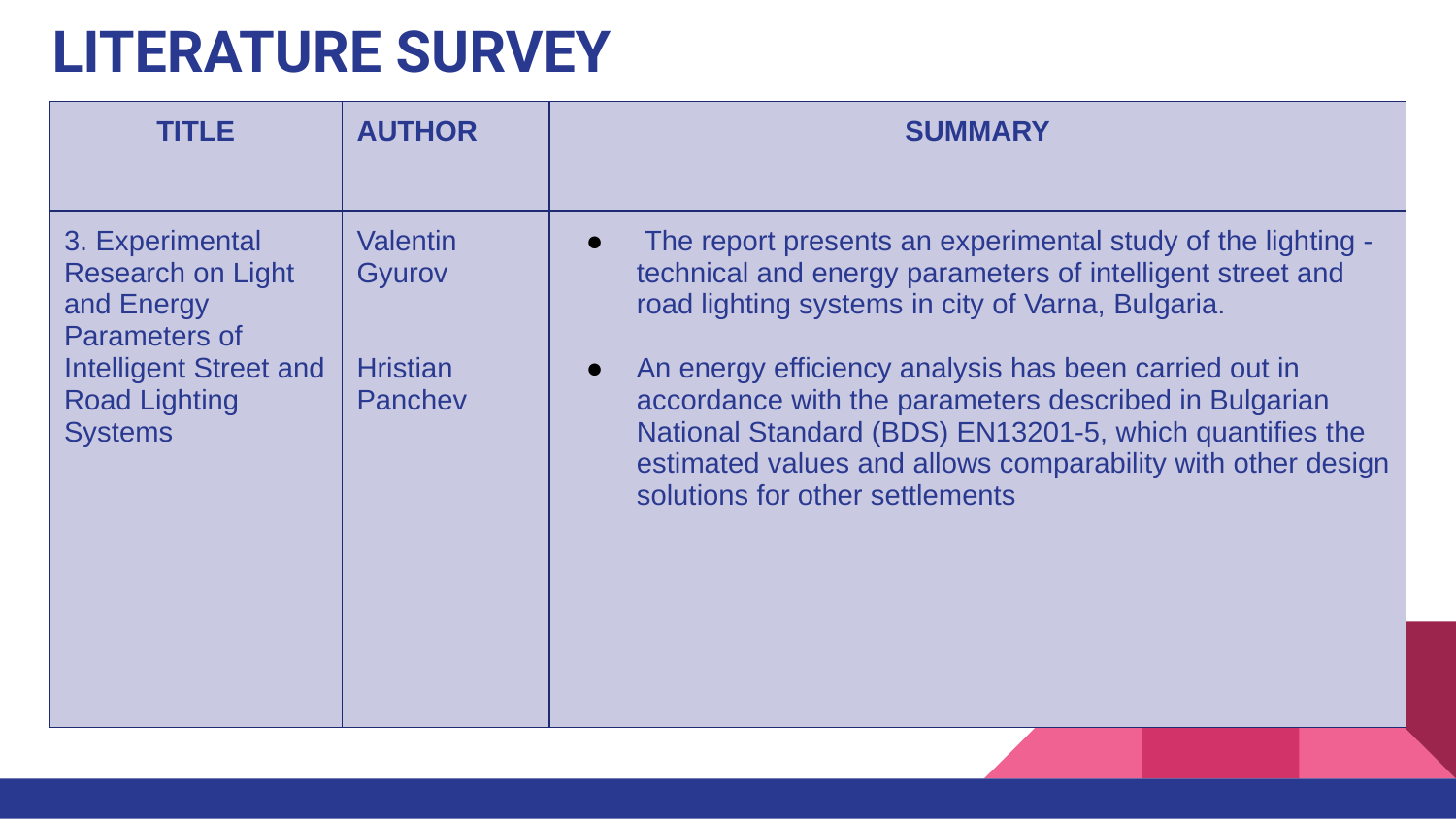

# LITERATURE SURVEY
| TITLE | AUTHOR | SUMMARY |
| --- | --- | --- |
| 3. Experimental Research on Light and Energy Parameters of Intelligent Street and Road Lighting Systems | Valentin Gyurov Hristian Panchev | The report presents an experimental study of the lighting -technical and energy parameters of intelligent street and road lighting systems in city of Varna, Bulgaria. An energy efficiency analysis has been carried out in accordance with the parameters described in Bulgarian National Standard (BDS) EN13201-5, which quantifies the estimated values and allows comparability with other design solutions for other settlements |
.